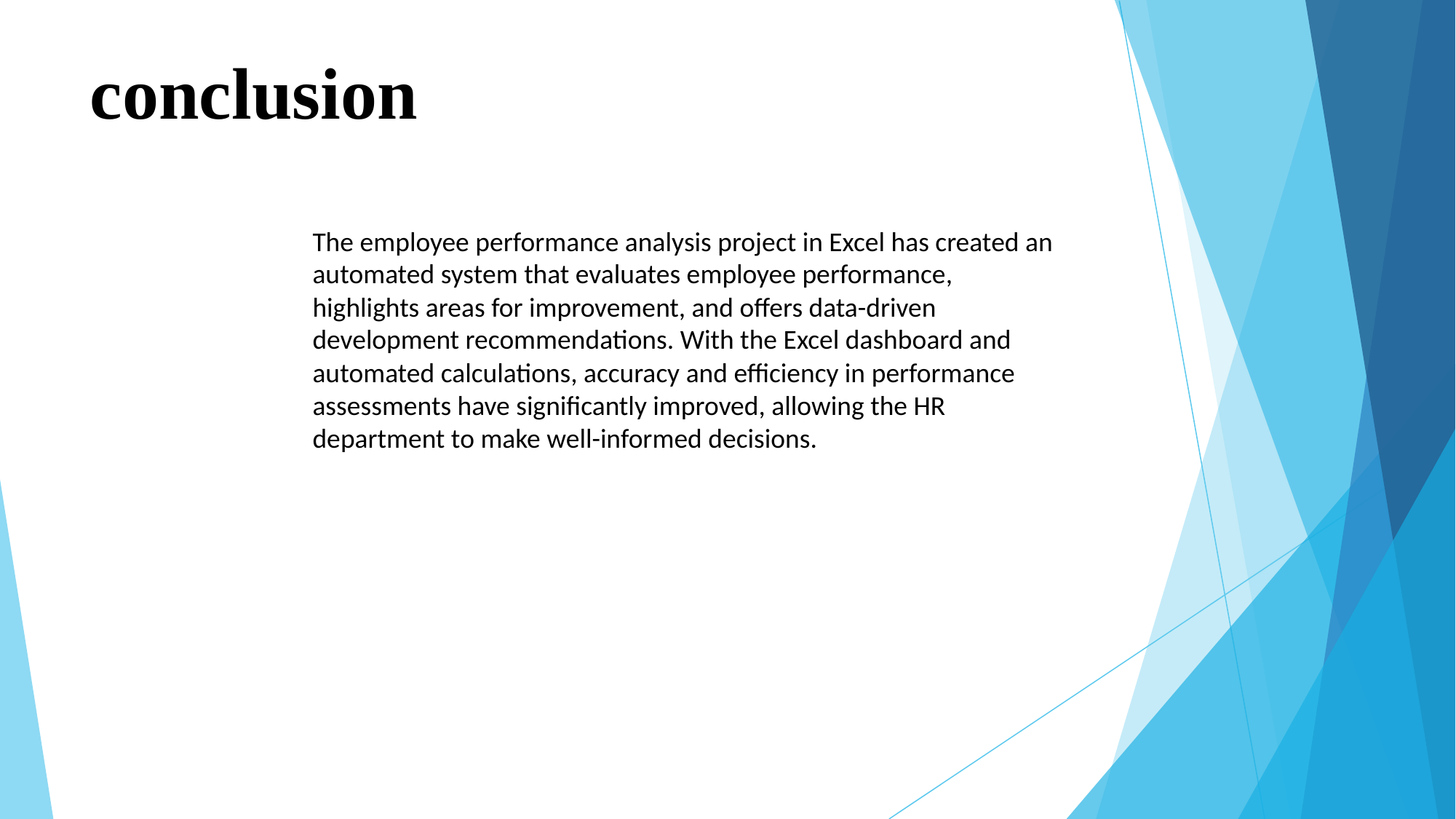

# conclusion
The employee performance analysis project in Excel has created an automated system that evaluates employee performance, highlights areas for improvement, and offers data-driven development recommendations. With the Excel dashboard and automated calculations, accuracy and efficiency in performance assessments have significantly improved, allowing the HR department to make well-informed decisions.